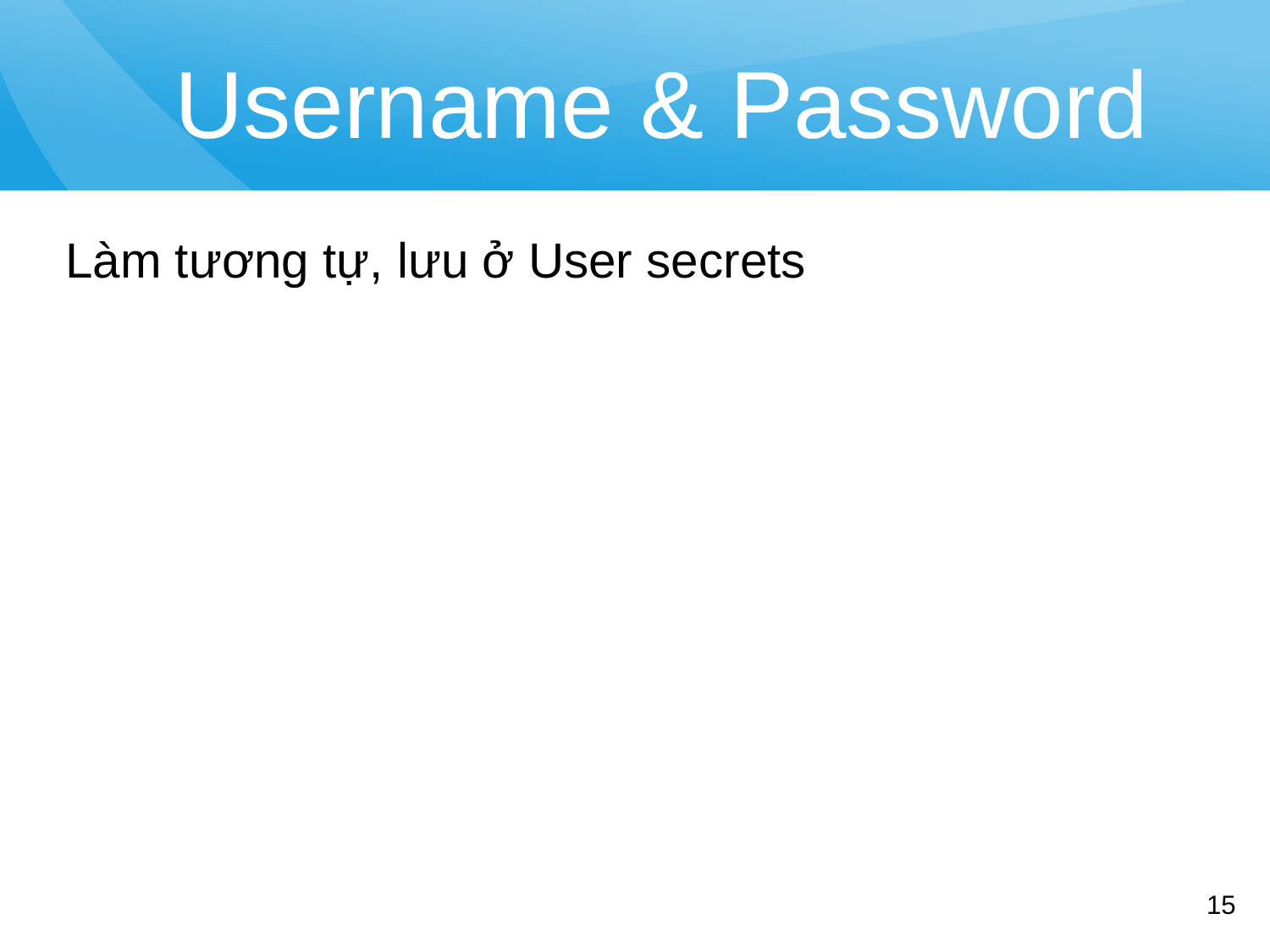

# Username & Password
Làm tương tự, lưu ở User secrets
15